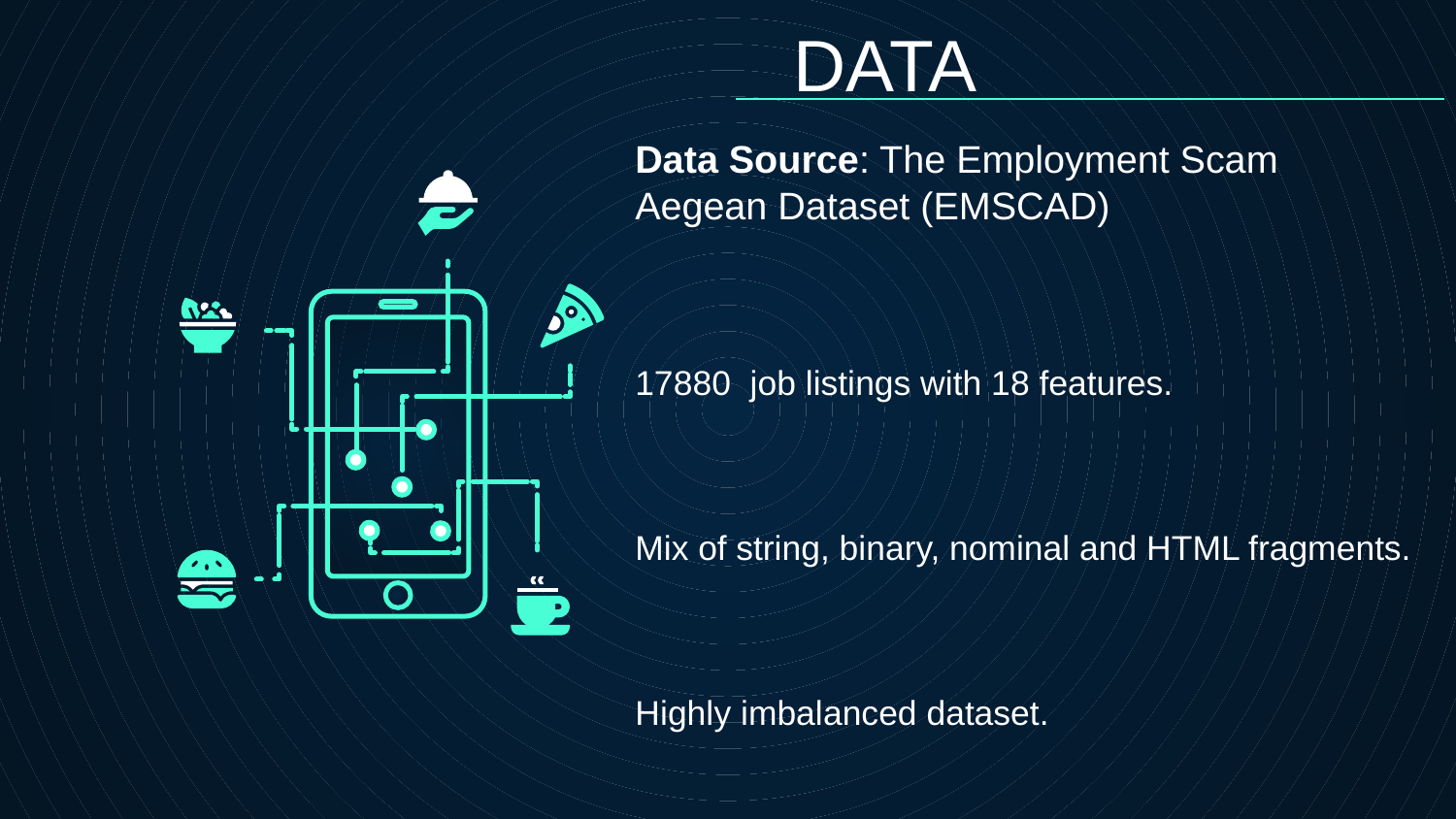

# DATA
Data Source: The Employment Scam Aegean Dataset (EMSCAD)

17880  job listings with 18 features.

Mix of string, binary, nominal and HTML fragments.

Highly imbalanced dataset.